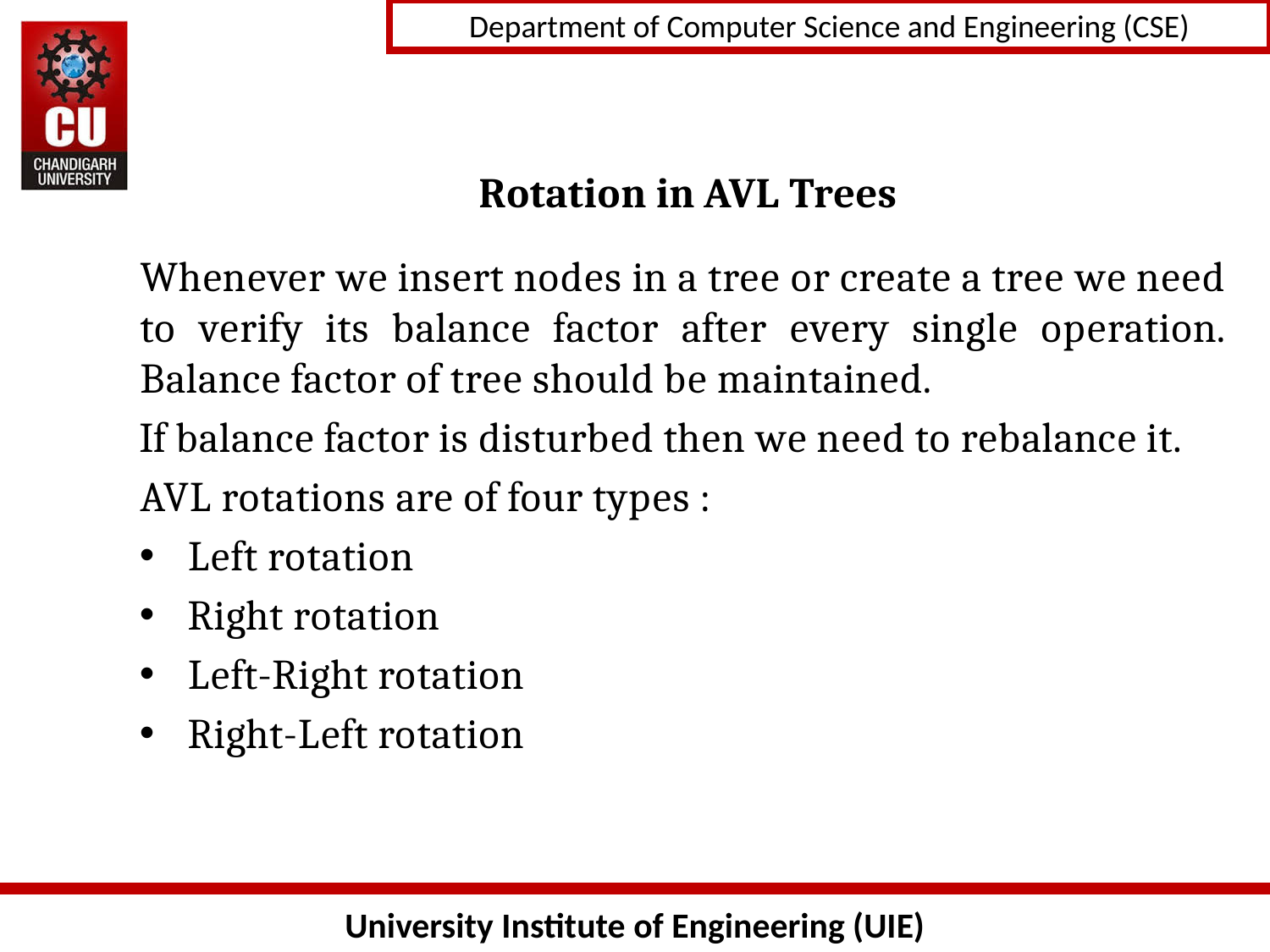

# Rotation in AVL Trees
Whenever we insert nodes in a tree or create a tree we need to verify its balance factor after every single operation. Balance factor of tree should be maintained.
If balance factor is disturbed then we need to rebalance it.
AVL rotations are of four types :
Left rotation
Right rotation
Left-Right rotation
Right-Left rotation